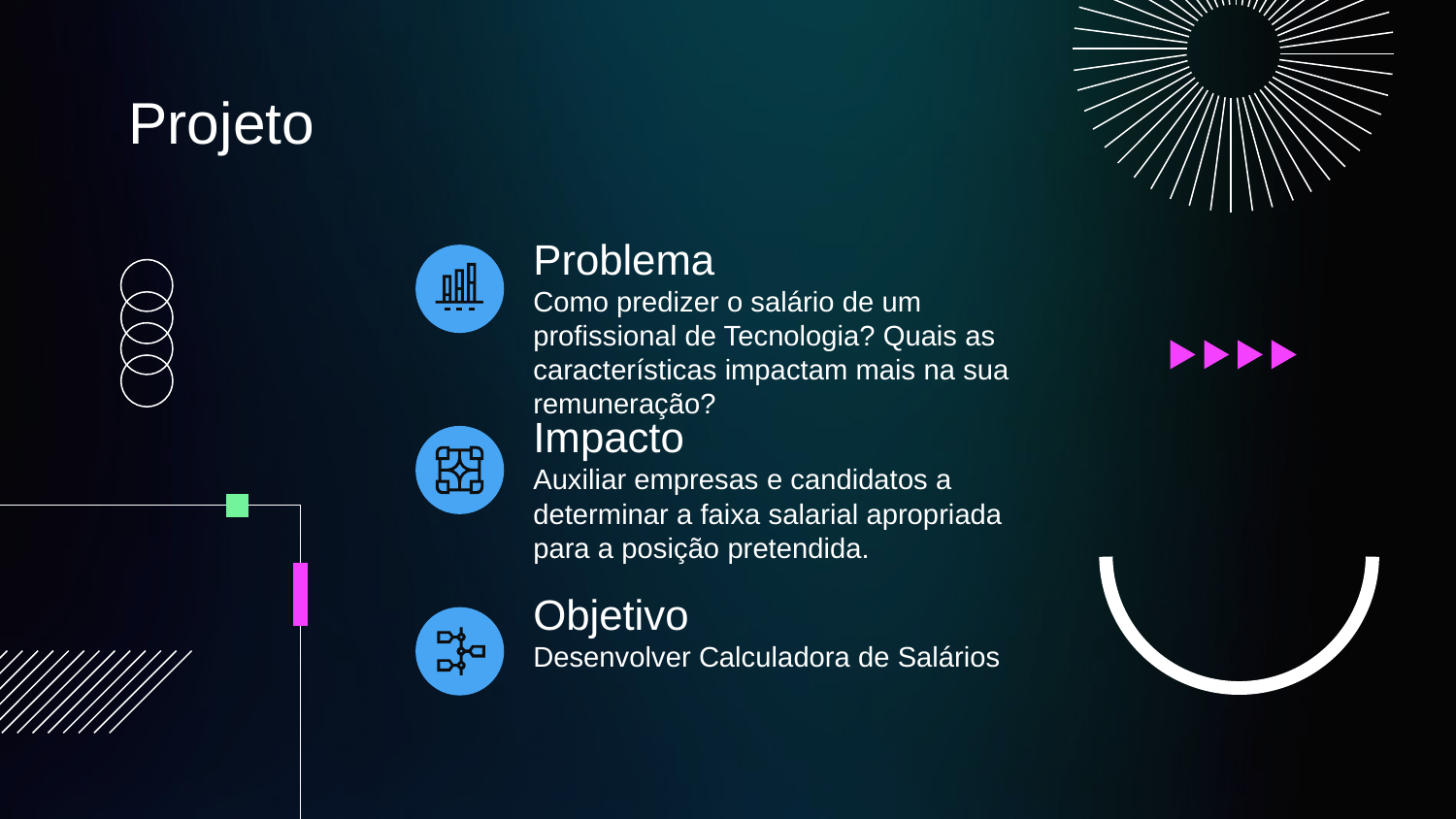

# Projeto
Problema

Como predizer o salário de um profissional de Tecnologia? Quais as características impactam mais na sua remuneração?

Impacto

Auxiliar empresas e candidatos a determinar a faixa salarial apropriada para a posição pretendida.

Objetivo

Desenvolver Calculadora de Salários